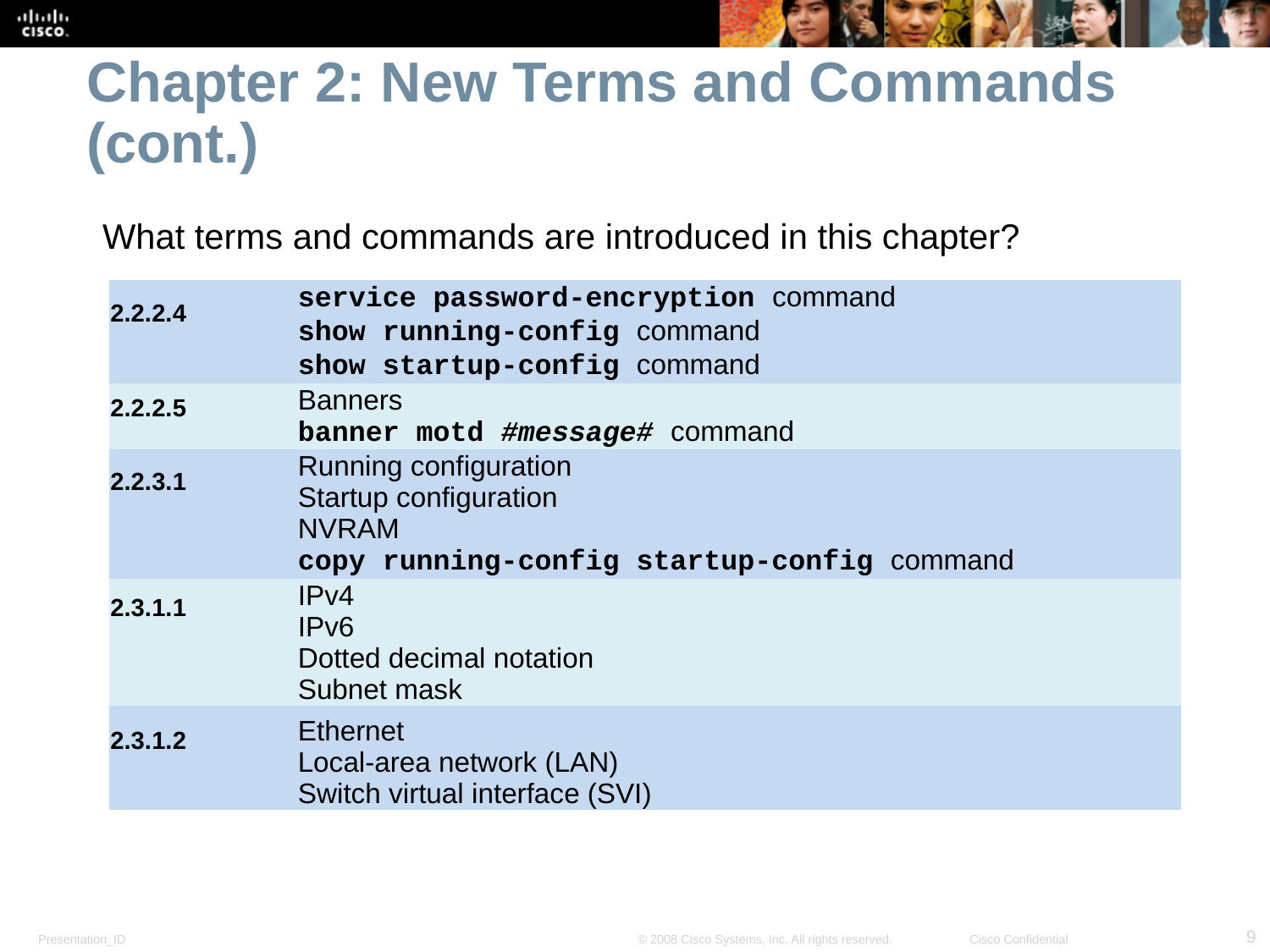

Chapter 2: New Terms and Commands (cont.)
What terms and commands are introduced in this chapter?
| 2.2.2.4 | service password-encryption command show running-config command show startup-config command |
| --- | --- |
| 2.2.2.5 | Banners banner motd #message# command |
| 2.2.3.1 | Running configuration Startup configuration NVRAM copy running-config startup-config command |
| 2.3.1.1 | IPv4 IPv6 Dotted decimal notation Subnet mask |
| 2.3.1.2 | Ethernet Local-area network (LAN) Switch virtual interface (SVI) |